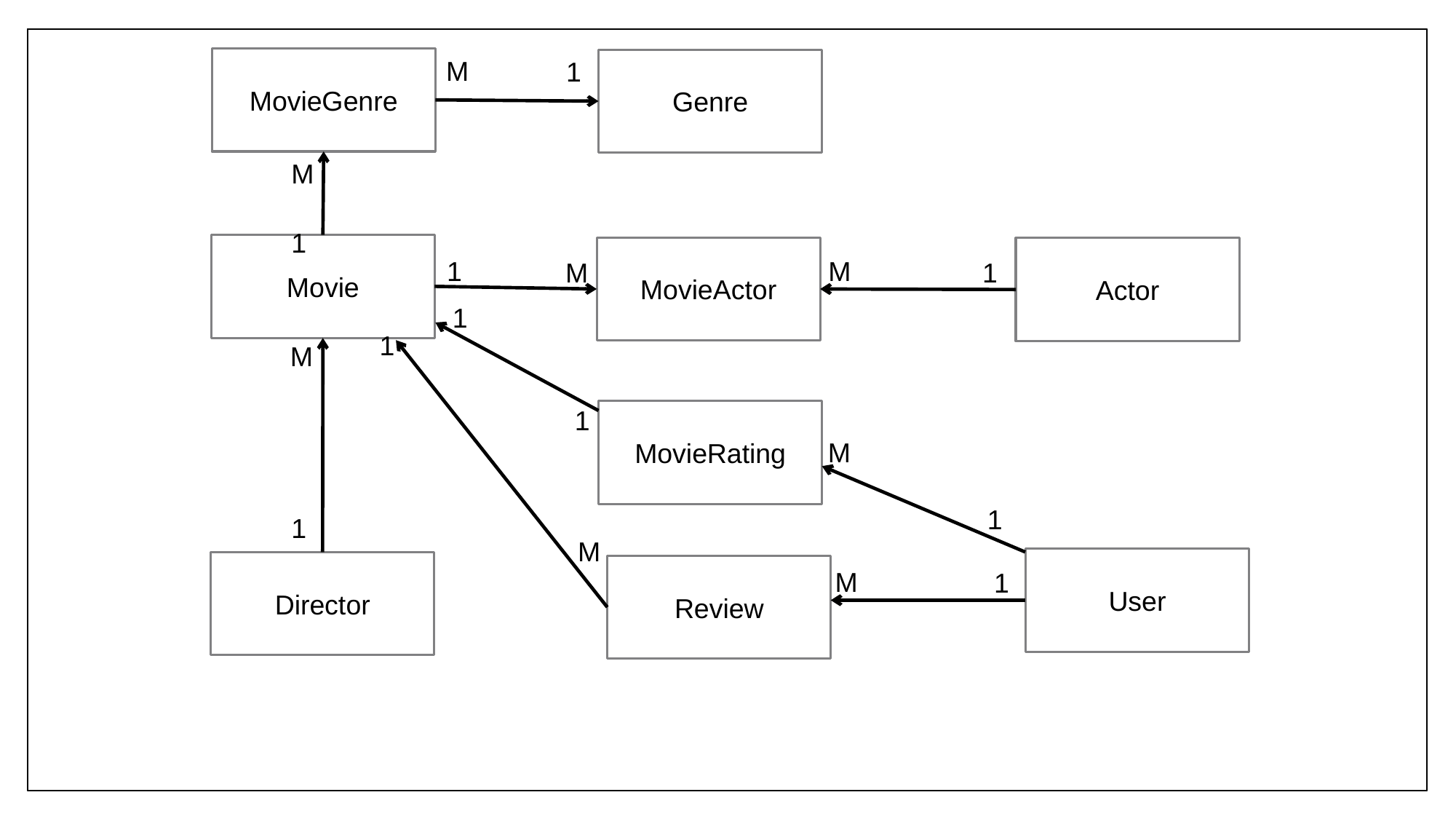

MovieGenre
M
1
Genre
M
1
Movie
MovieActor
Actor
1
M
M
1
1
1
M
1
MovieRating

M
1
1
M
User
Director
Review
M
1